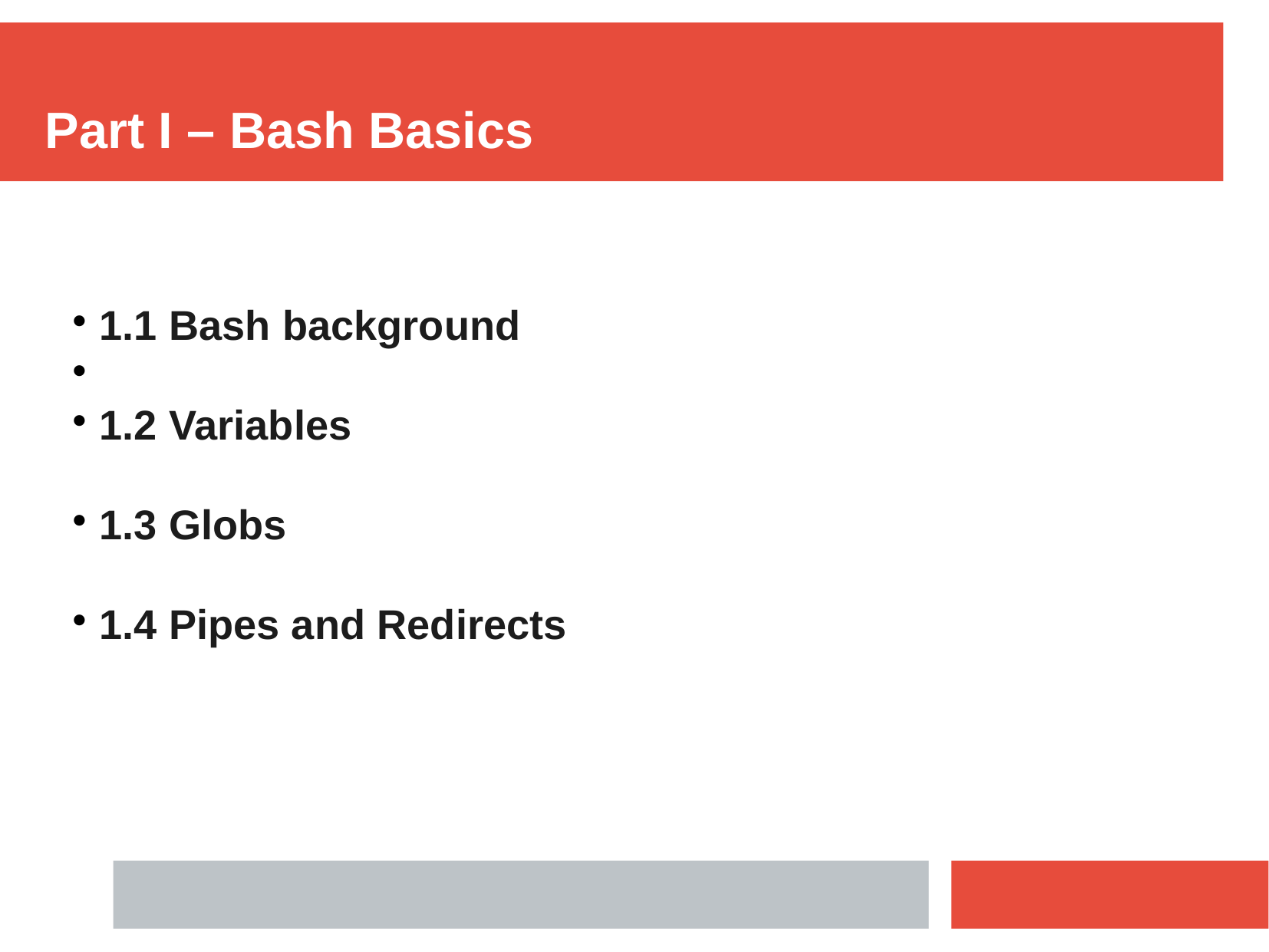

Part I – Bash Basics

1.1 Bash background

1.2 Variables

1.3 Globs

1.4 Pipes and Redirects